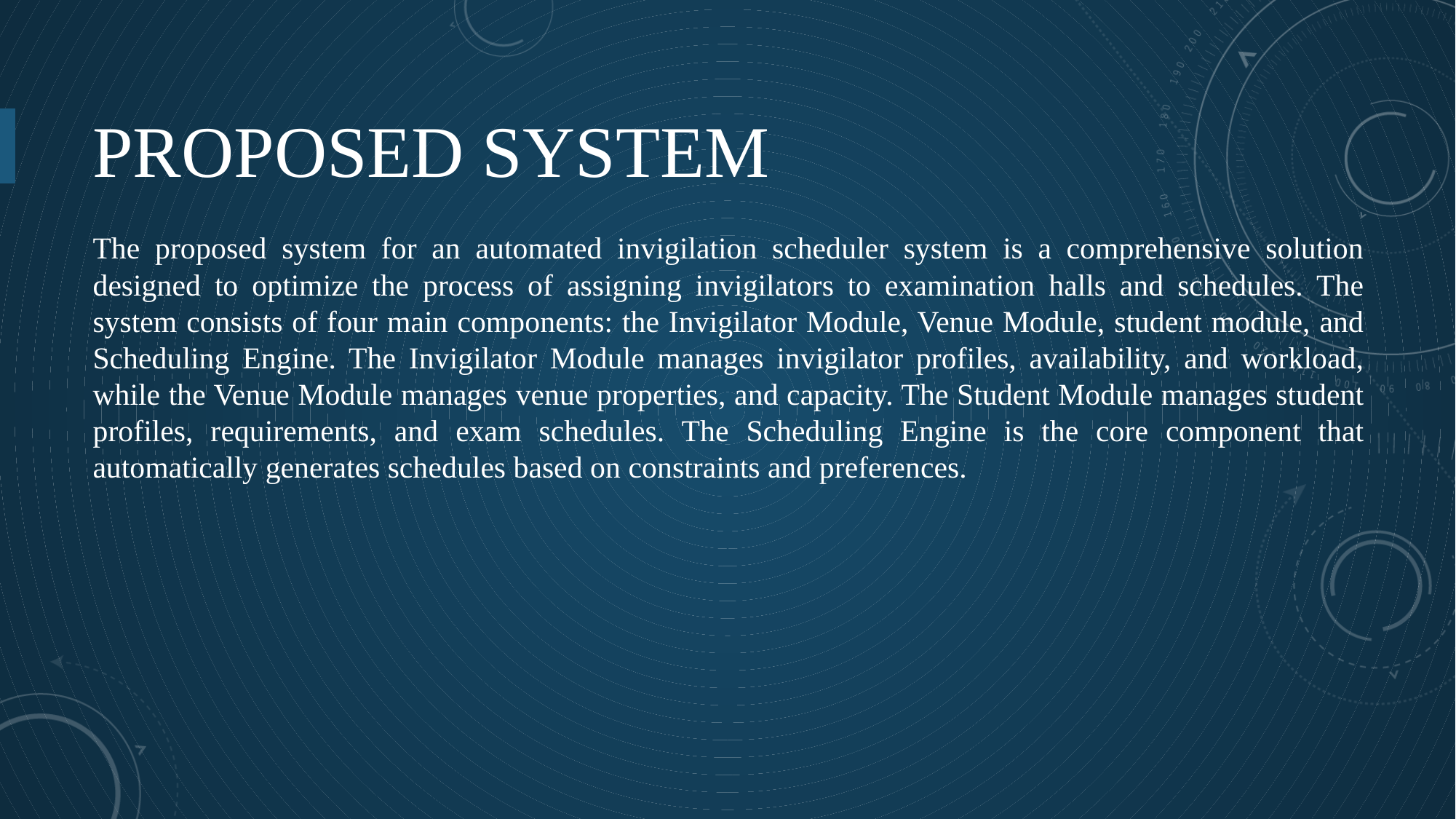

# Proposed system
The proposed system for an automated invigilation scheduler system is a comprehensive solution designed to optimize the process of assigning invigilators to examination halls and schedules. The system consists of four main components: the Invigilator Module, Venue Module, student module, and Scheduling Engine. The Invigilator Module manages invigilator profiles, availability, and workload, while the Venue Module manages venue properties, and capacity. The Student Module manages student profiles, requirements, and exam schedules. The Scheduling Engine is the core component that automatically generates schedules based on constraints and preferences.